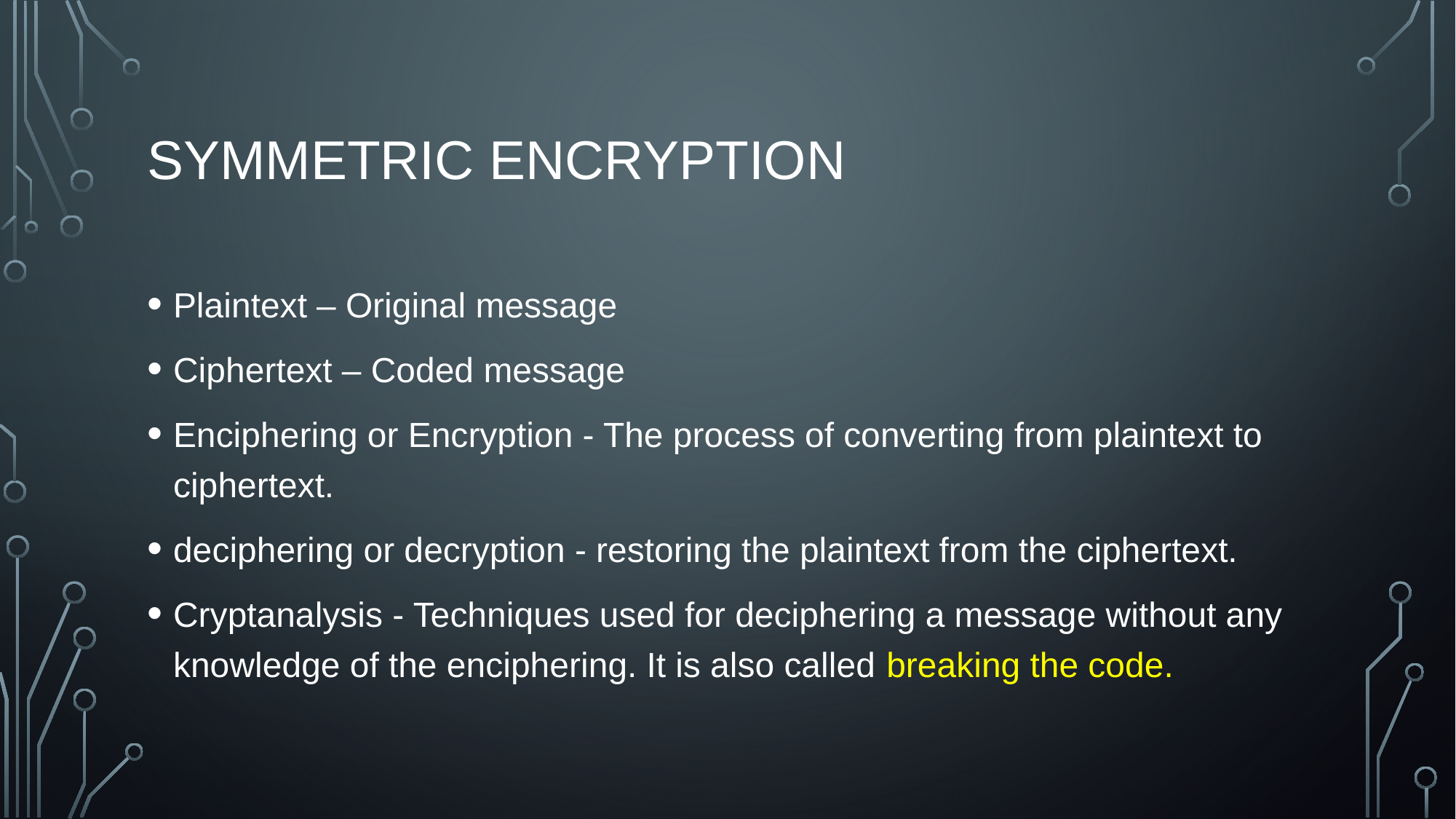

# Symmetric encryption
Plaintext – Original message
Ciphertext – Coded message
Enciphering or Encryption - The process of converting from plaintext to ciphertext.
deciphering or decryption - restoring the plaintext from the ciphertext.
Cryptanalysis - Techniques used for deciphering a message without any knowledge of the enciphering. It is also called breaking the code.